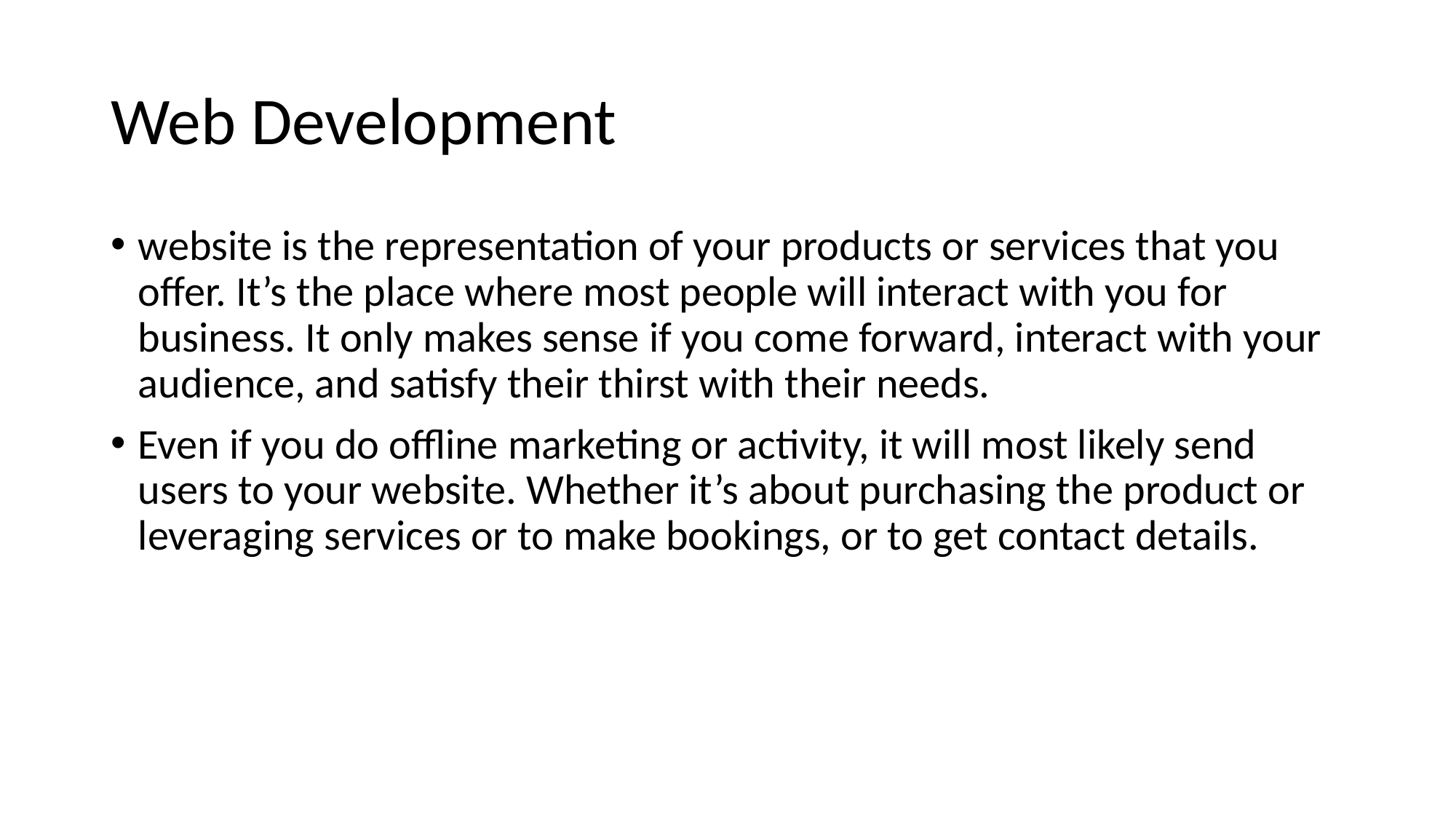

# Web Development
website is the representation of your products or services that you offer. It’s the place where most people will interact with you for business. It only makes sense if you come forward, interact with your audience, and satisfy their thirst with their needs.
Even if you do offline marketing or activity, it will most likely send users to your website. Whether it’s about purchasing the product or leveraging services or to make bookings, or to get contact details.